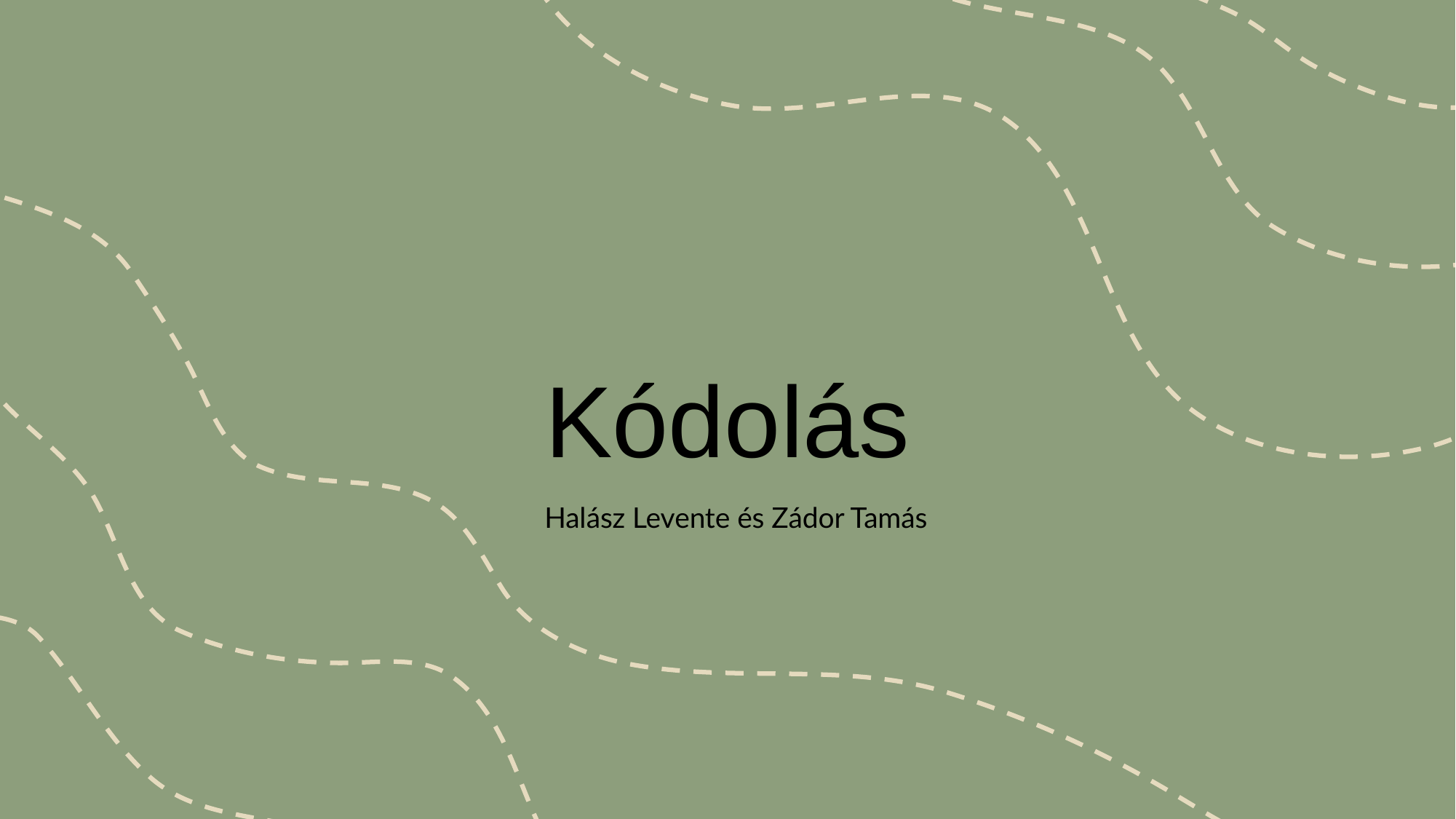

# Kódolás
Halász Levente és Zádor Tamás